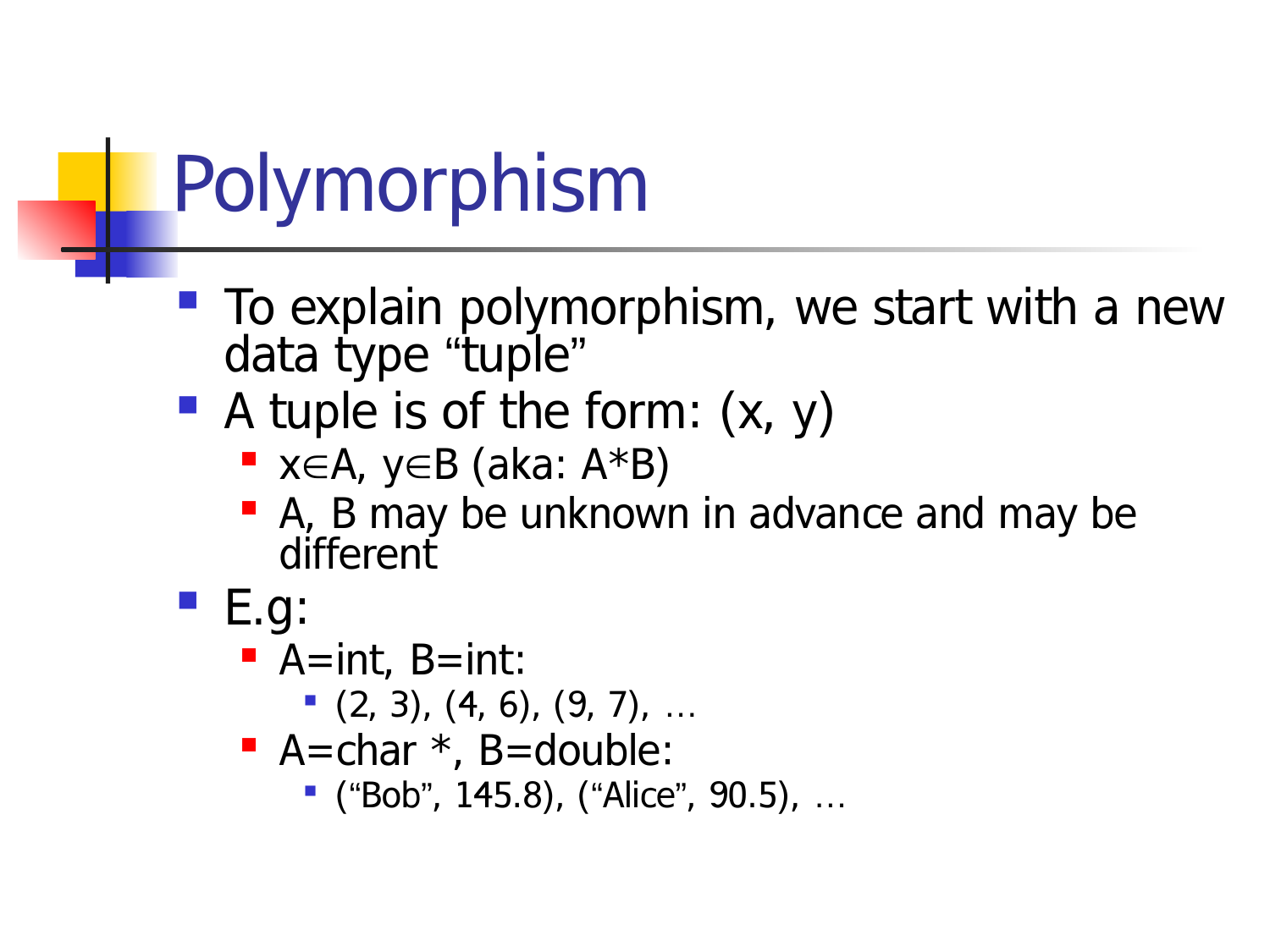

# Polymorphism
To explain polymorphism, we start with a new data type “tuple”
A tuple is of the form: (x, y)
x∈A, y∈B (aka: A*B)
A, B may be unknown in advance and may be different
E.g:
A=int, B=int:
(2, 3), (4, 6), (9, 7), …
A=char *, B=double:
(“Bob”, 145.8), (“Alice”, 90.5), …